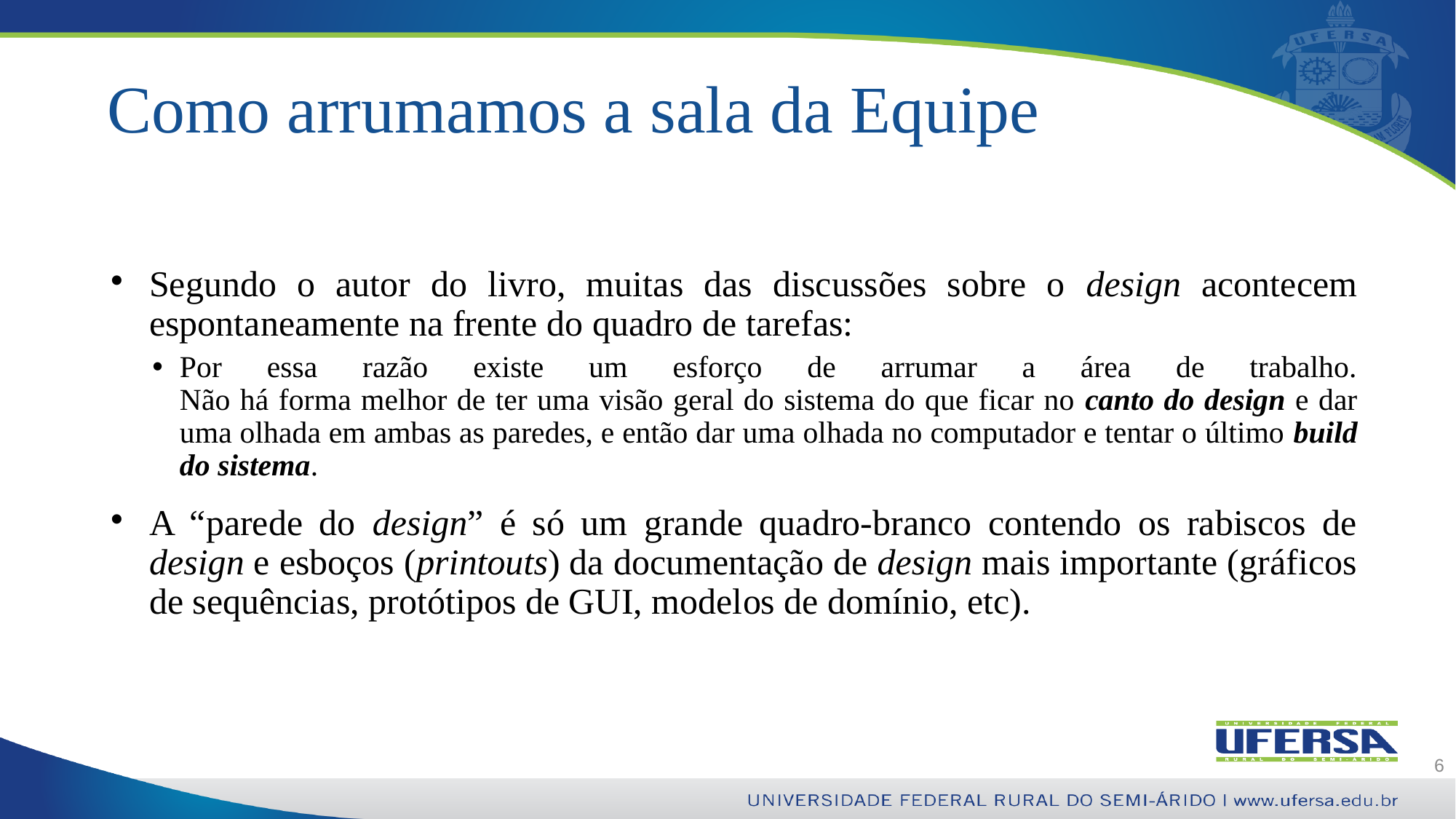

# Como arrumamos a sala da Equipe
Segundo o autor do livro, muitas das discussões sobre o design acontecem espontaneamente na frente do quadro de tarefas:
Por essa razão existe um esforço de arrumar a área de trabalho.
Não há forma melhor de ter uma visão geral do sistema do que ficar no canto do design e dar uma olhada em ambas as paredes, e então dar uma olhada no computador e tentar o último build do sistema.
A “parede do design” é só um grande quadro-branco contendo os rabiscos de design e esboços (printouts) da documentação de design mais importante (gráficos de sequências, protótipos de GUI, modelos de domínio, etc).
6